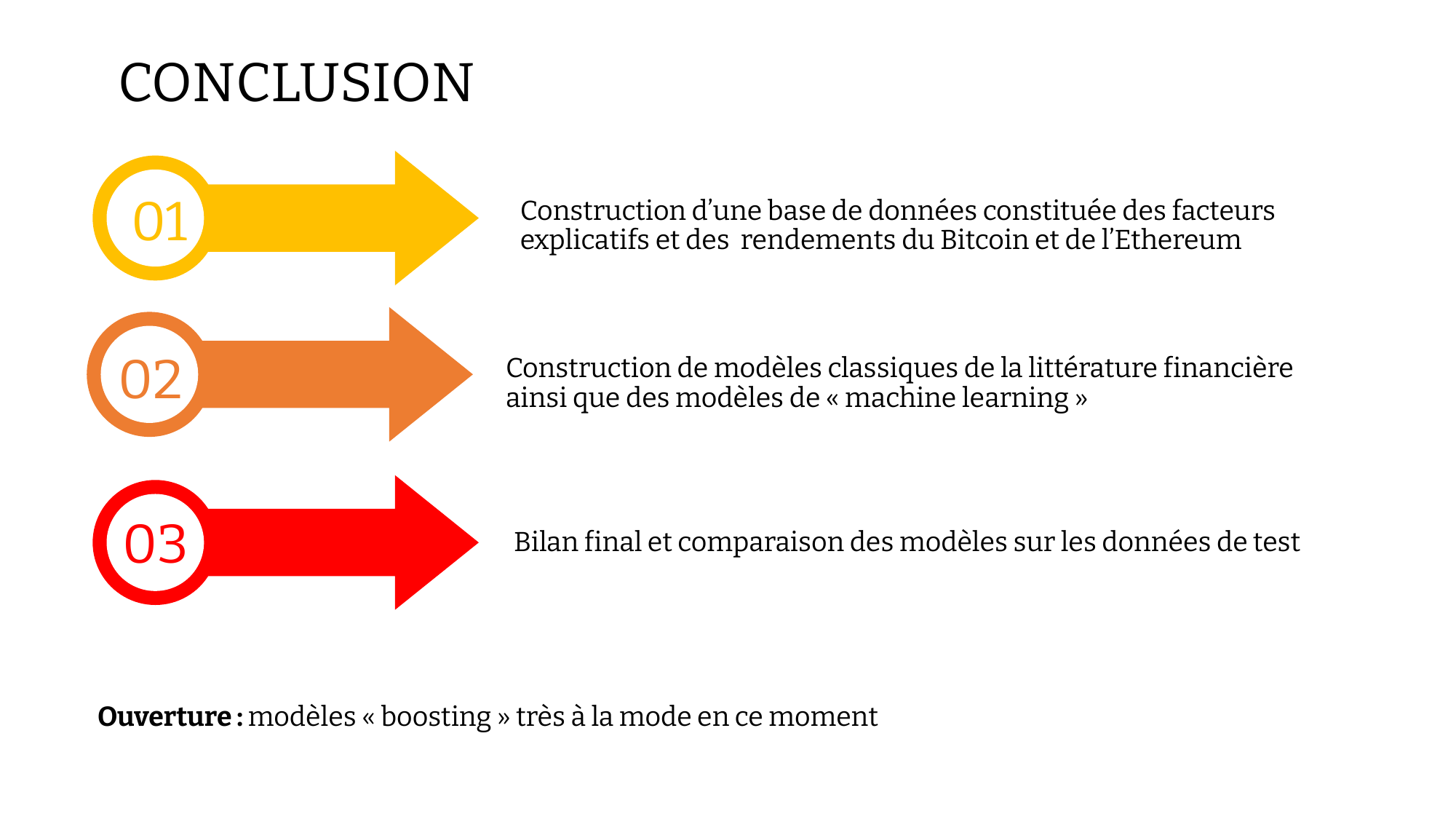

Conclusion

# 01
Construction d’une base de données constituée des facteurs explicatifs et des  rendements du Bitcoin et de l’Ethereum

02
Construction de modèles classiques de la littérature financière ainsi que des modèles de « machine learning »

03
Bilan final et comparaison des modèles sur les données de test
Ouverture : modèles « boosting » très à la mode en ce moment